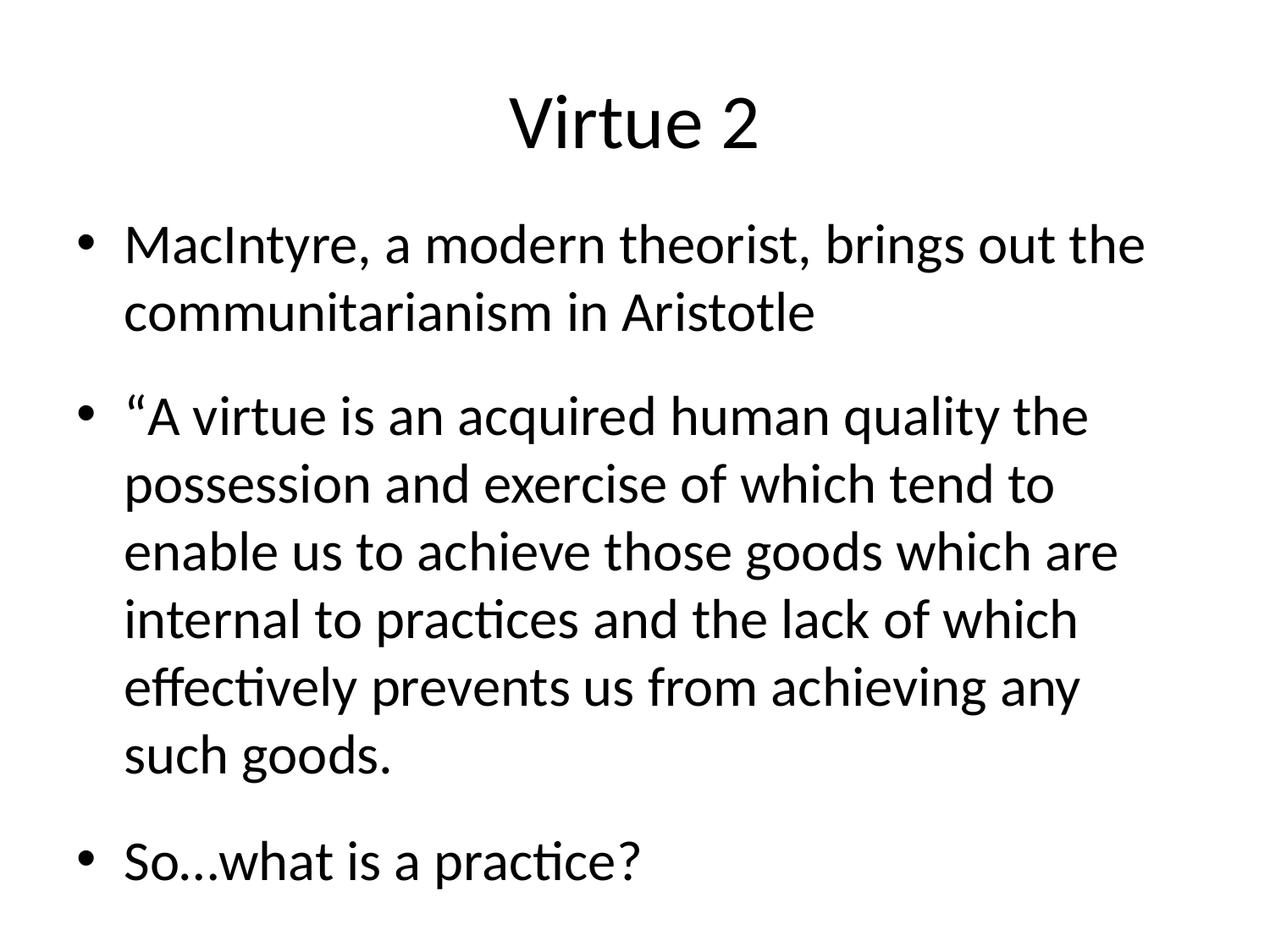

# Virtue 2
MacIntyre, a modern theorist, brings out the communitarianism in Aristotle

“A virtue is an acquired human quality the possession and exercise of which tend to enable us to achieve those goods which are internal to practices and the lack of which effectively prevents us from achieving any such goods.

So…what is a practice?